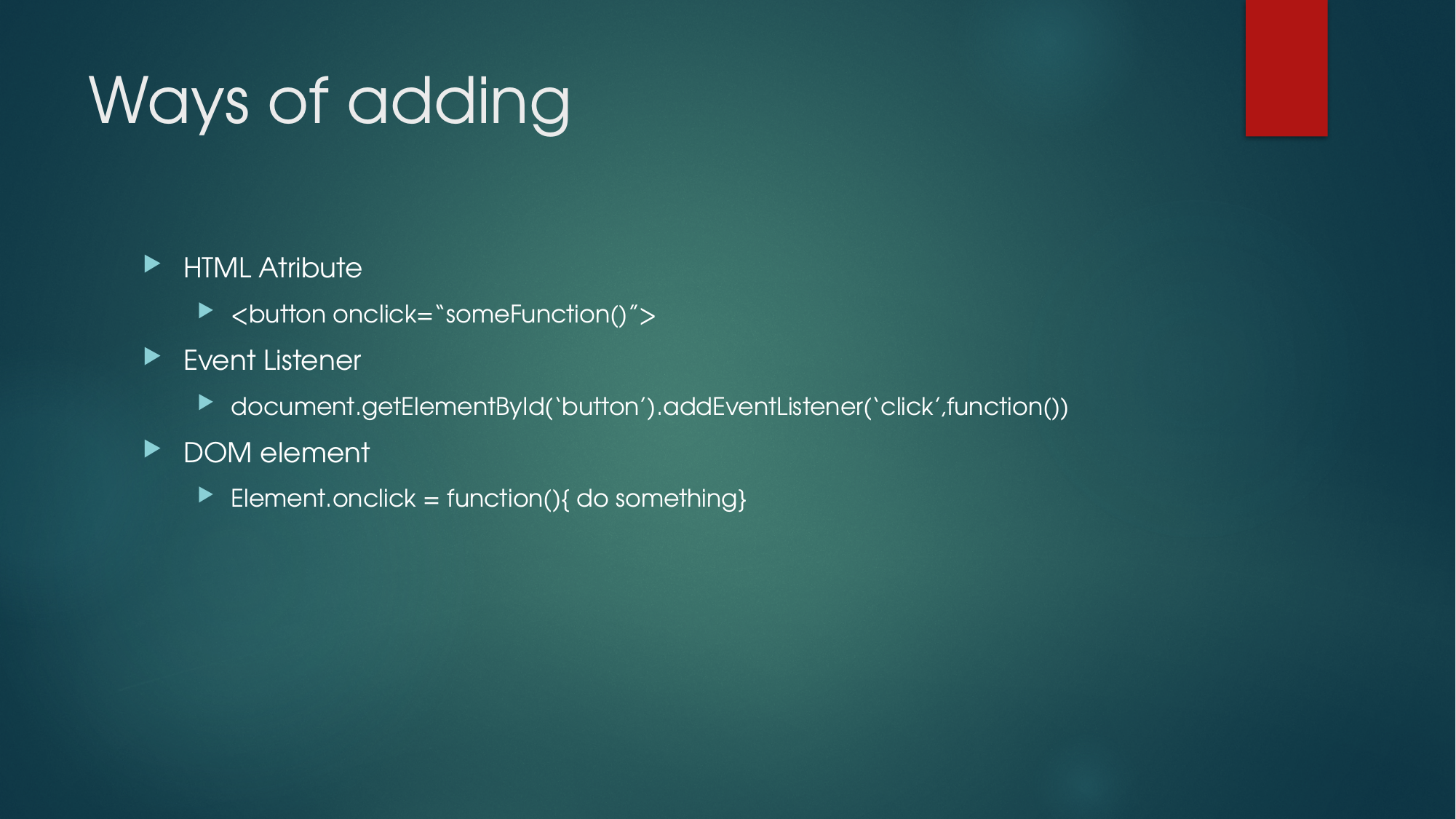

# Ways of adding
HTML Atribute
<button onclick=“someFunction()”>
Event Listener
document.getElementById(‘button’).addEventListener(‘click’,function())
DOM element
Element.onclick = function(){ do something}